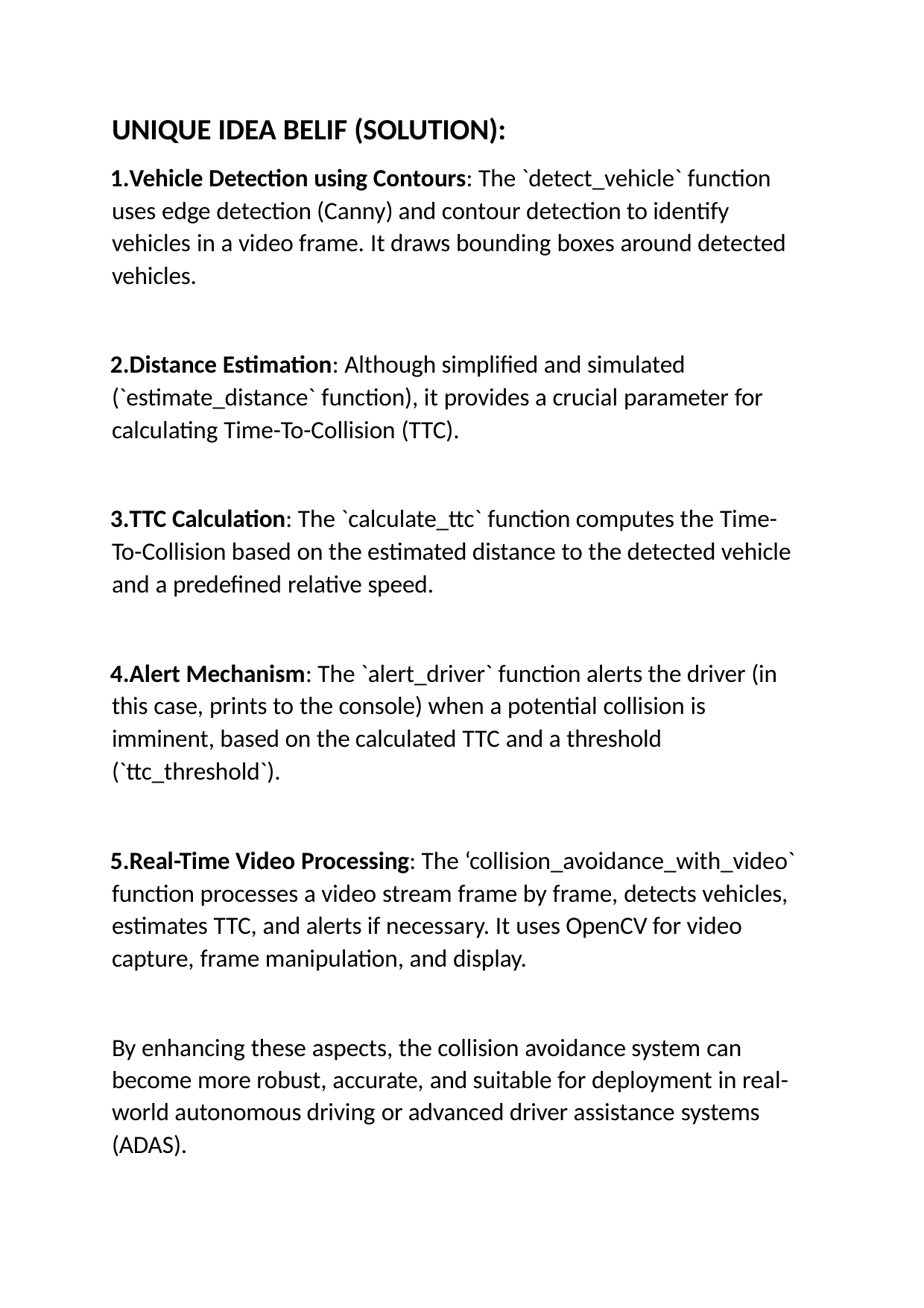

UNIQUE IDEA BELIF (SOLUTION):
Vehicle Detection using Contours: The `detect_vehicle` function  uses edge detection (Canny) and contour detection to identify  vehicles in a video frame. It draws bounding boxes around detected  vehicles.

Distance Estimation: Although simplified and simulated  (`estimate_distance` function), it provides a crucial parameter for  calculating Time-To-Collision (TTC).

TTC Calculation: The `calculate_ttc` function computes the Time-  To-Collision based on the estimated distance to the detected vehicle  and a predefined relative speed.

Alert Mechanism: The `alert_driver` function alerts the driver (in  this case, prints to the console) when a potential collision is  imminent, based on the calculated TTC and a threshold  (`ttc_threshold`).

Real-Time Video Processing: The ‘collision_avoidance_with_video`  function processes a video stream frame by frame, detects vehicles,  estimates TTC, and alerts if necessary. It uses OpenCV for video  capture, frame manipulation, and display.

By enhancing these aspects, the collision avoidance system can  become more robust, accurate, and suitable for deployment in real-  world autonomous driving or advanced driver assistance systems  (ADAS).